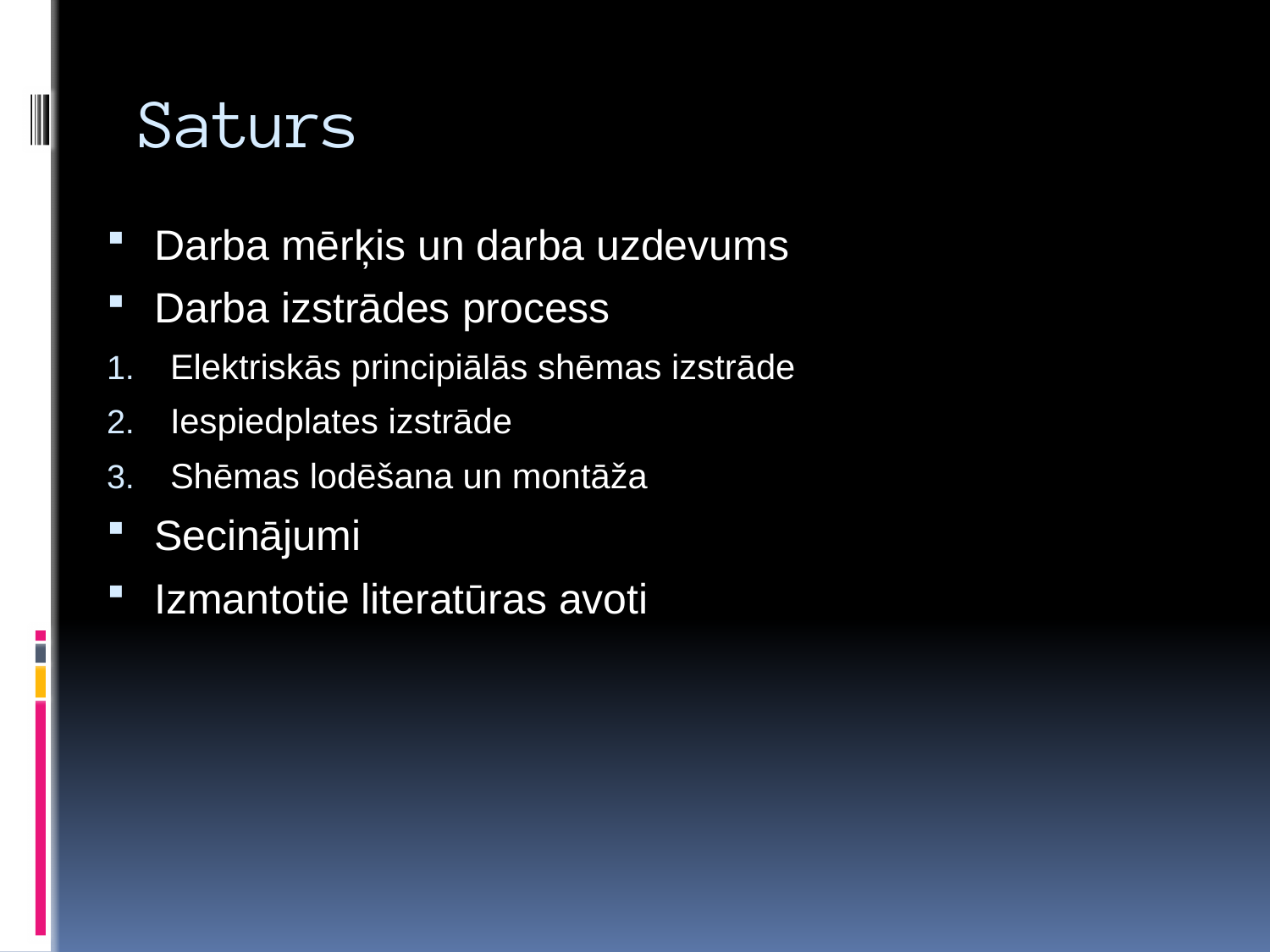

# Saturs
Darba mērķis un darba uzdevums
Darba izstrādes process
Elektriskās principiālās shēmas izstrāde
Iespiedplates izstrāde
Shēmas lodēšana un montāža
Secinājumi
Izmantotie literatūras avoti